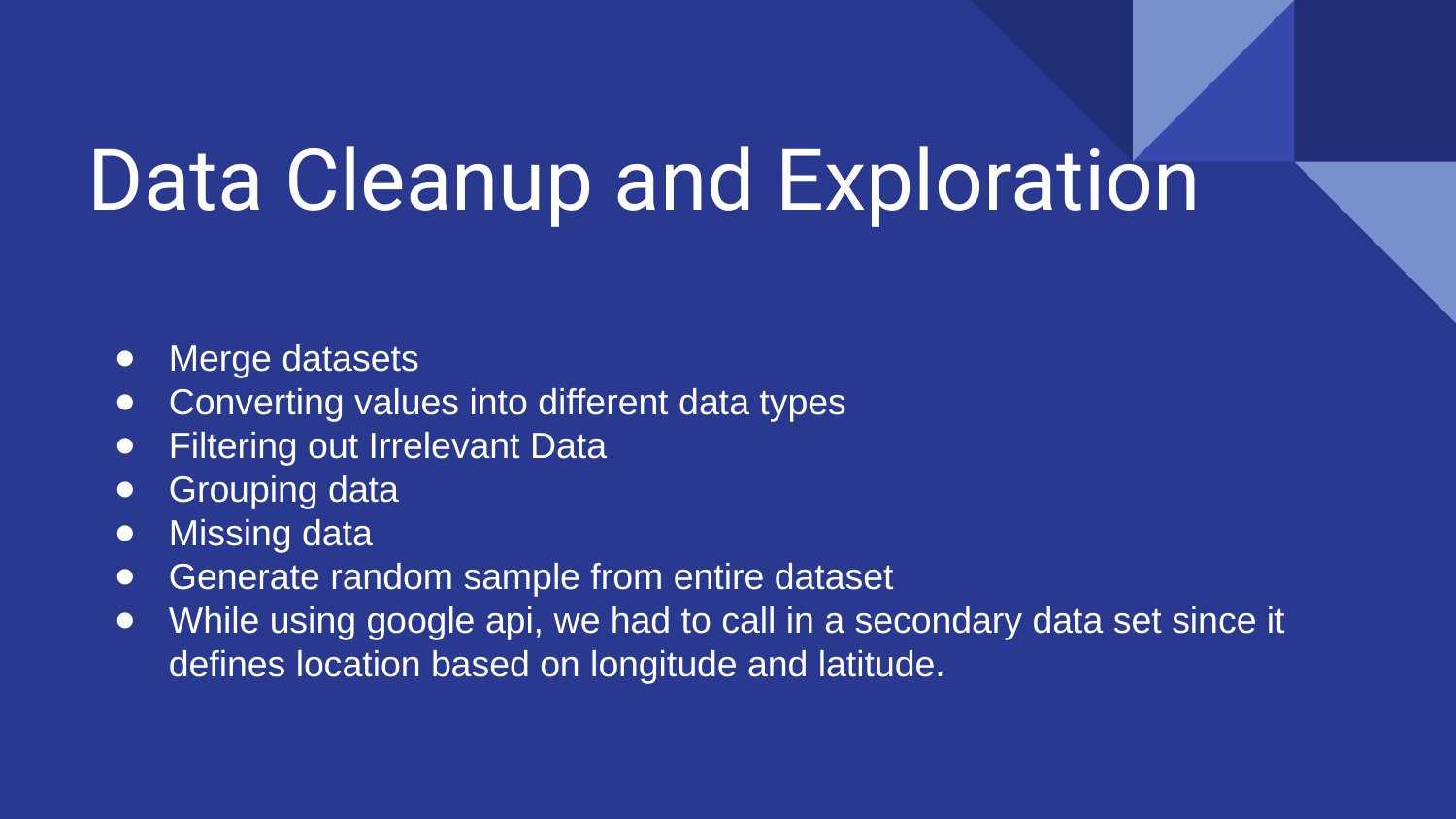

# Data Cleanup and Exploration
Merge datasets
Converting values into different data types
Filtering out Irrelevant Data
Grouping data
Missing data
Generate random sample from entire dataset
While using google api, we had to call in a secondary data set since it defines location based on longitude and latitude.